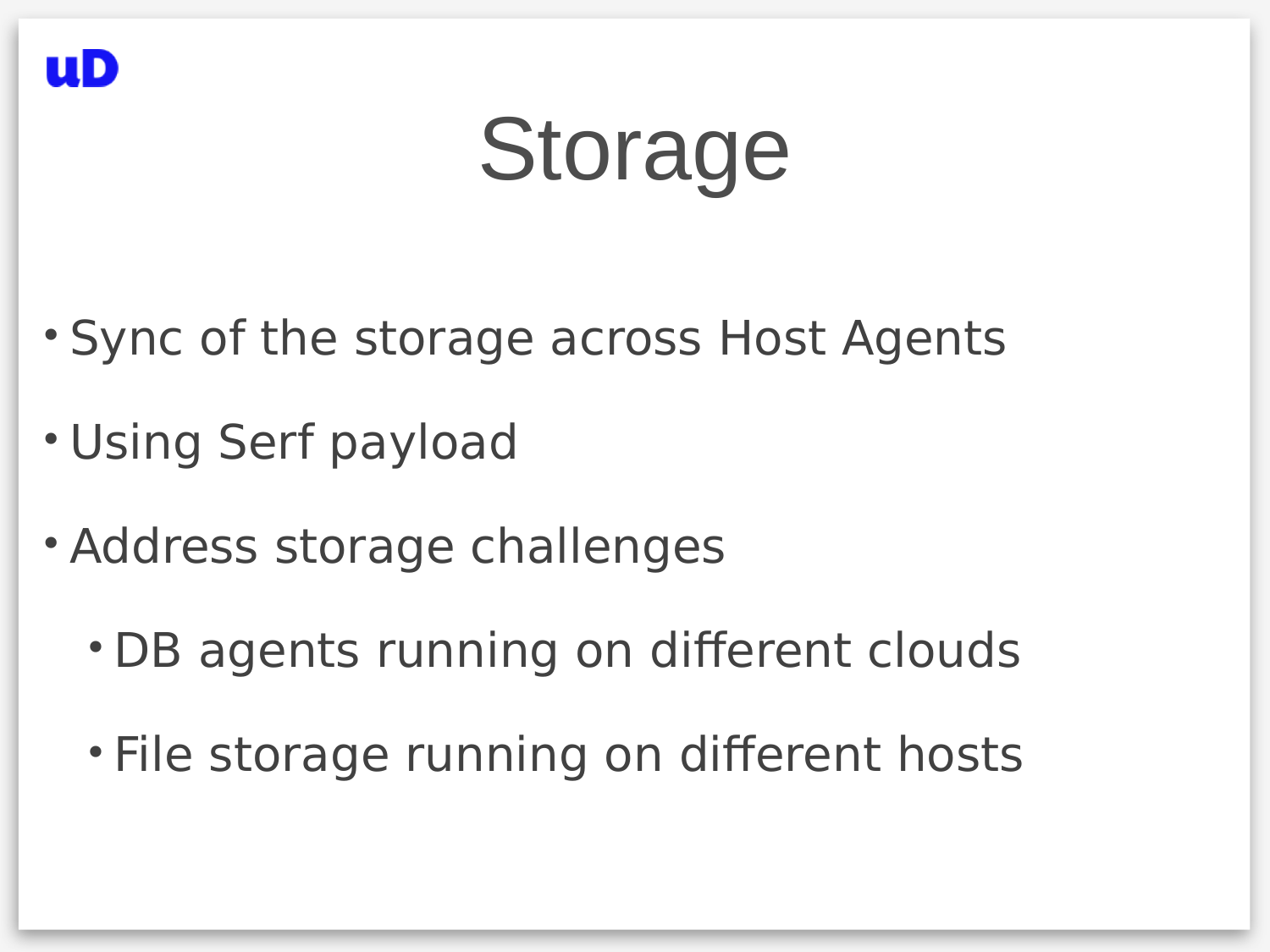

# Storage
Sync of the storage across Host Agents
Using Serf payload
Address storage challenges
DB agents running on different clouds
File storage running on different hosts